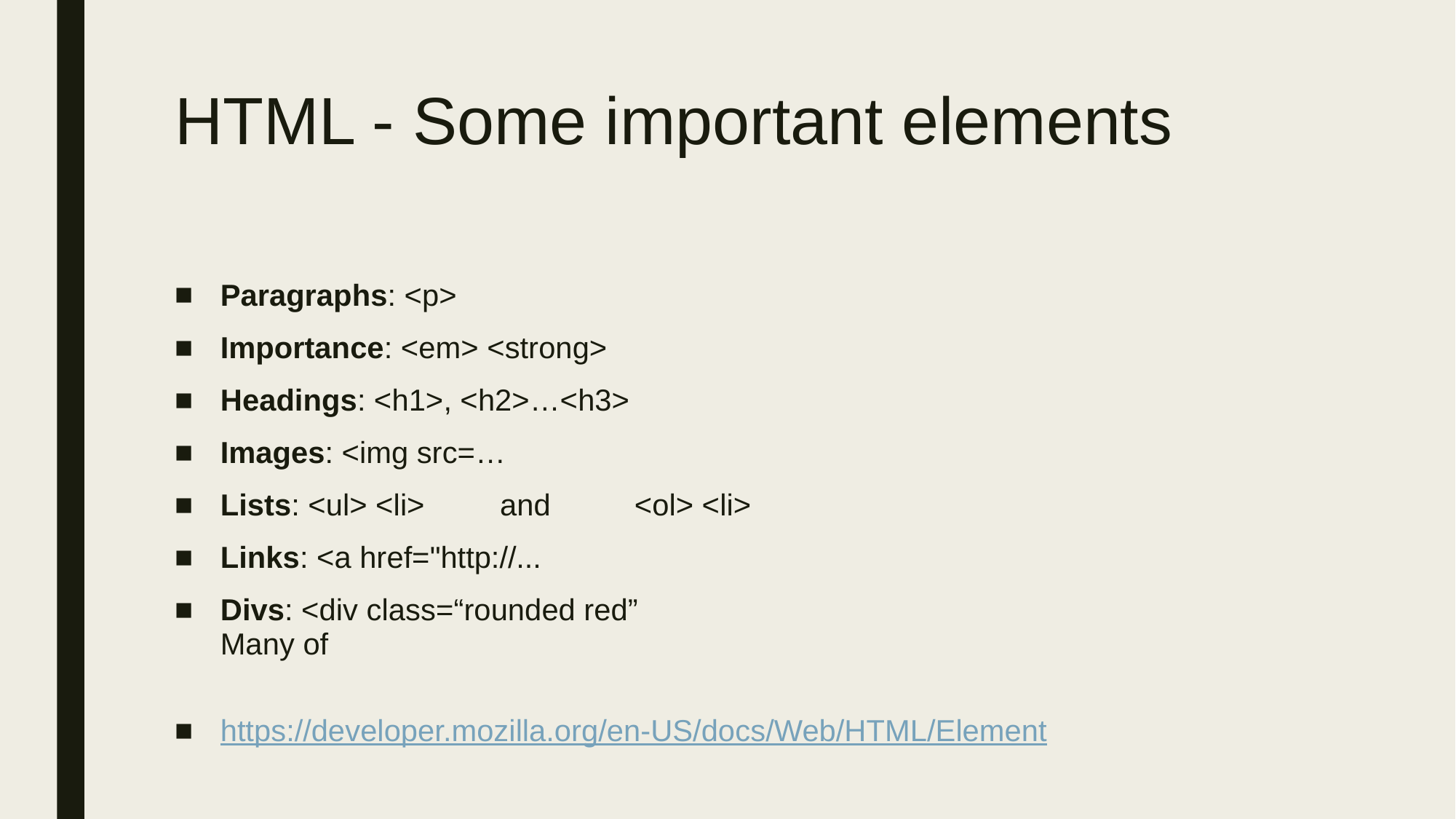

# HTML - Some important elements
Paragraphs: <p>
Importance: <em> <strong>
Headings: <h1>, <h2>…<h3>
Images: <img src=…
Lists: <ul> <li>         and          <ol> <li>
Links: <a href="http://...
Divs: <div class=“rounded red”
Many of
https://developer.mozilla.org/en-US/docs/Web/HTML/Element